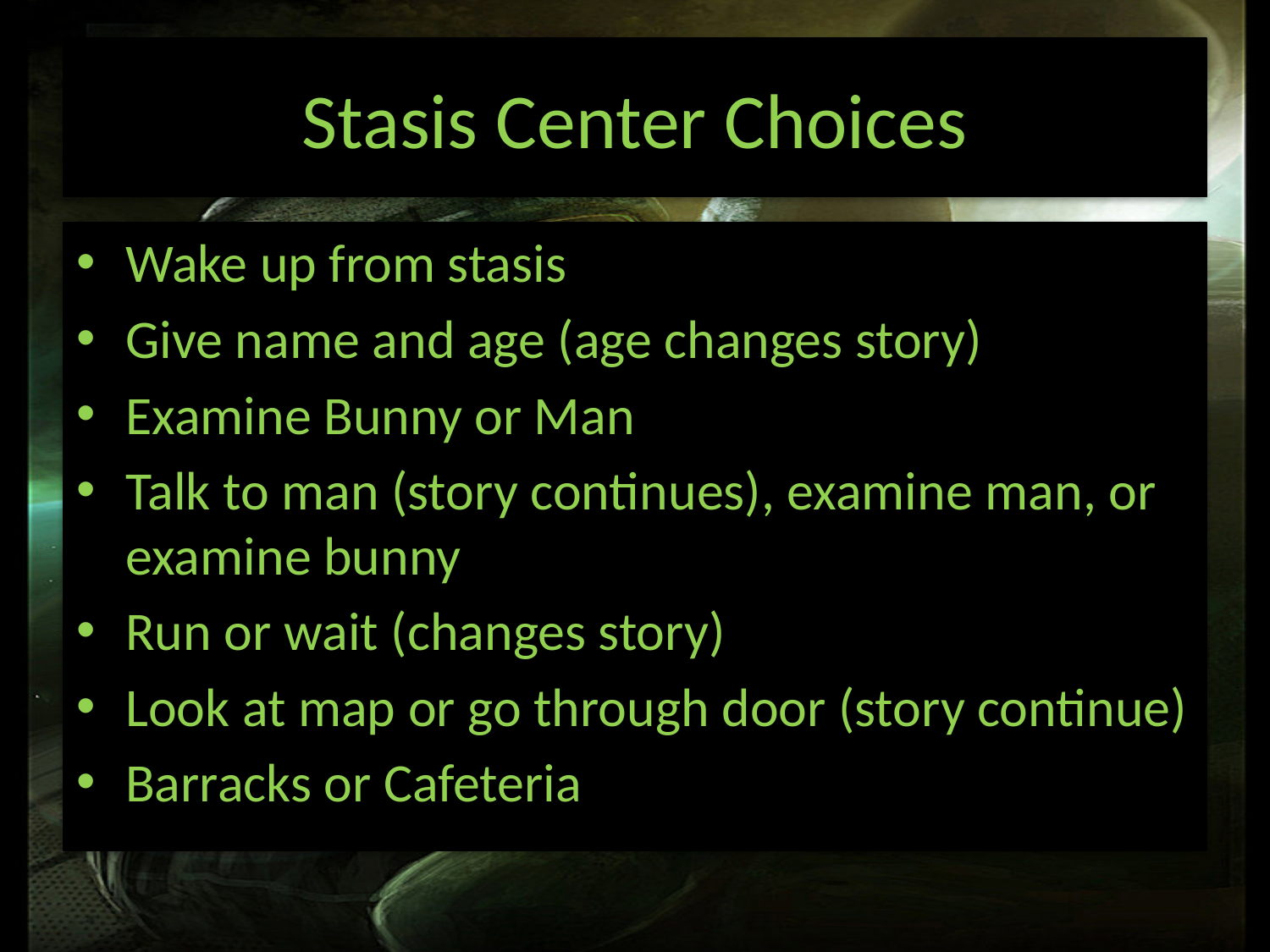

# Stasis Center Choices
Wake up from stasis
Give name and age (age changes story)
Examine Bunny or Man
Talk to man (story continues), examine man, or examine bunny
Run or wait (changes story)
Look at map or go through door (story continue)
Barracks or Cafeteria